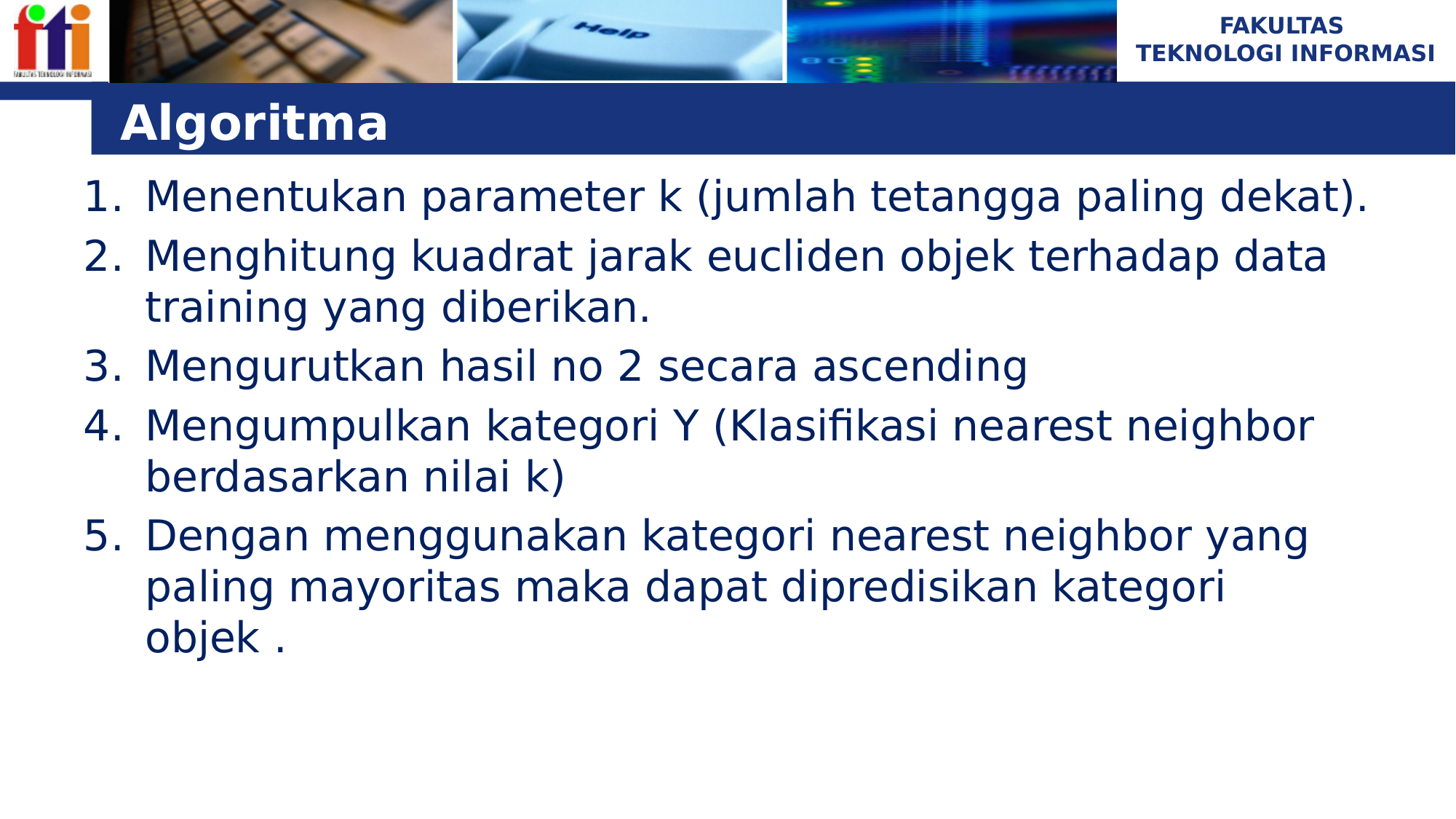

# Algoritma
Menentukan parameter k (jumlah tetangga paling dekat).
Menghitung kuadrat jarak eucliden objek terhadap data training yang diberikan.
Mengurutkan hasil no 2 secara ascending
Mengumpulkan kategori Y (Klasifikasi nearest neighbor berdasarkan nilai k)
Dengan menggunakan kategori nearest neighbor yang paling mayoritas maka dapat dipredisikan kategori objek .